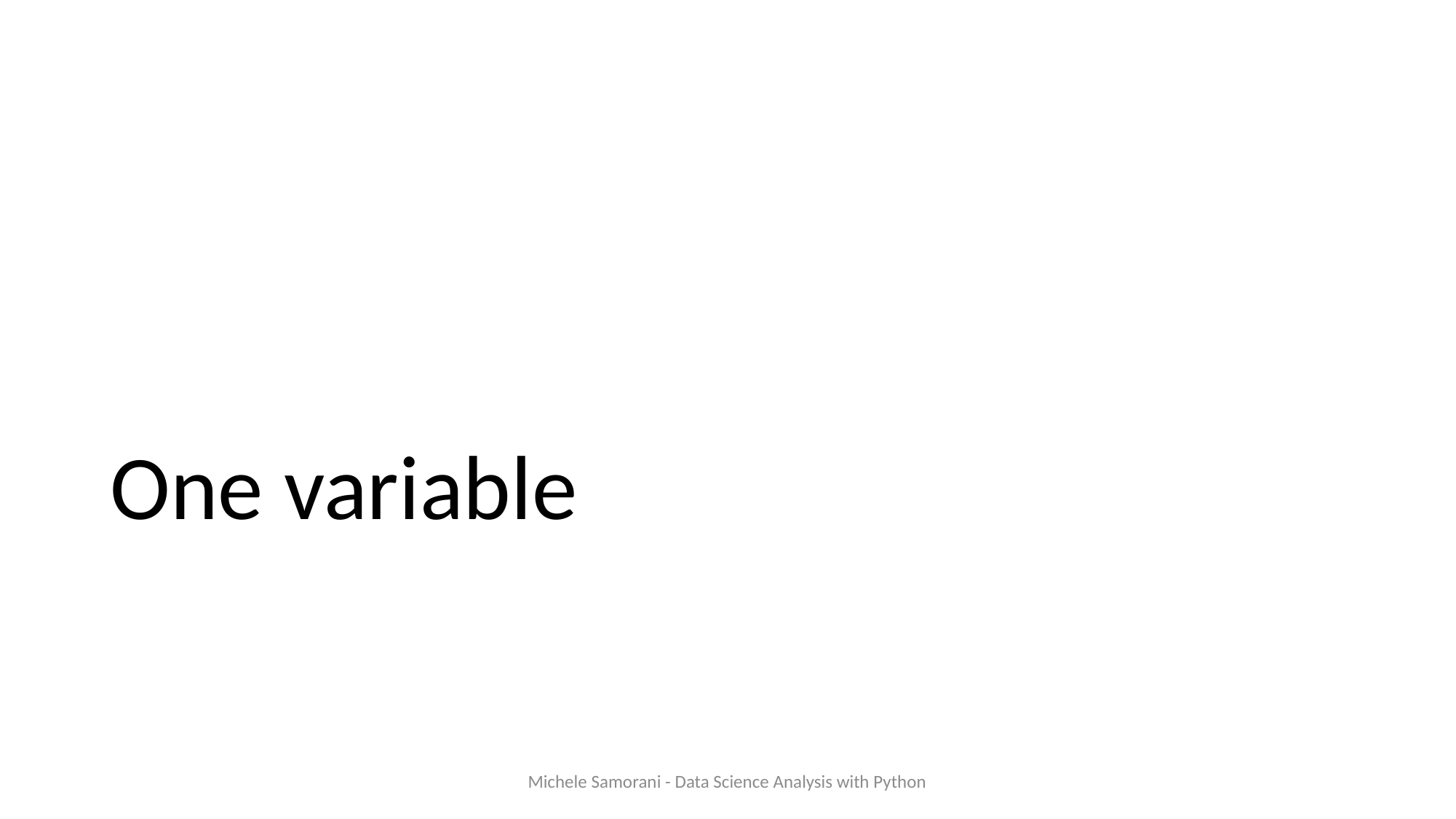

# One variable

Michele Samorani - Data Science Analysis with Python